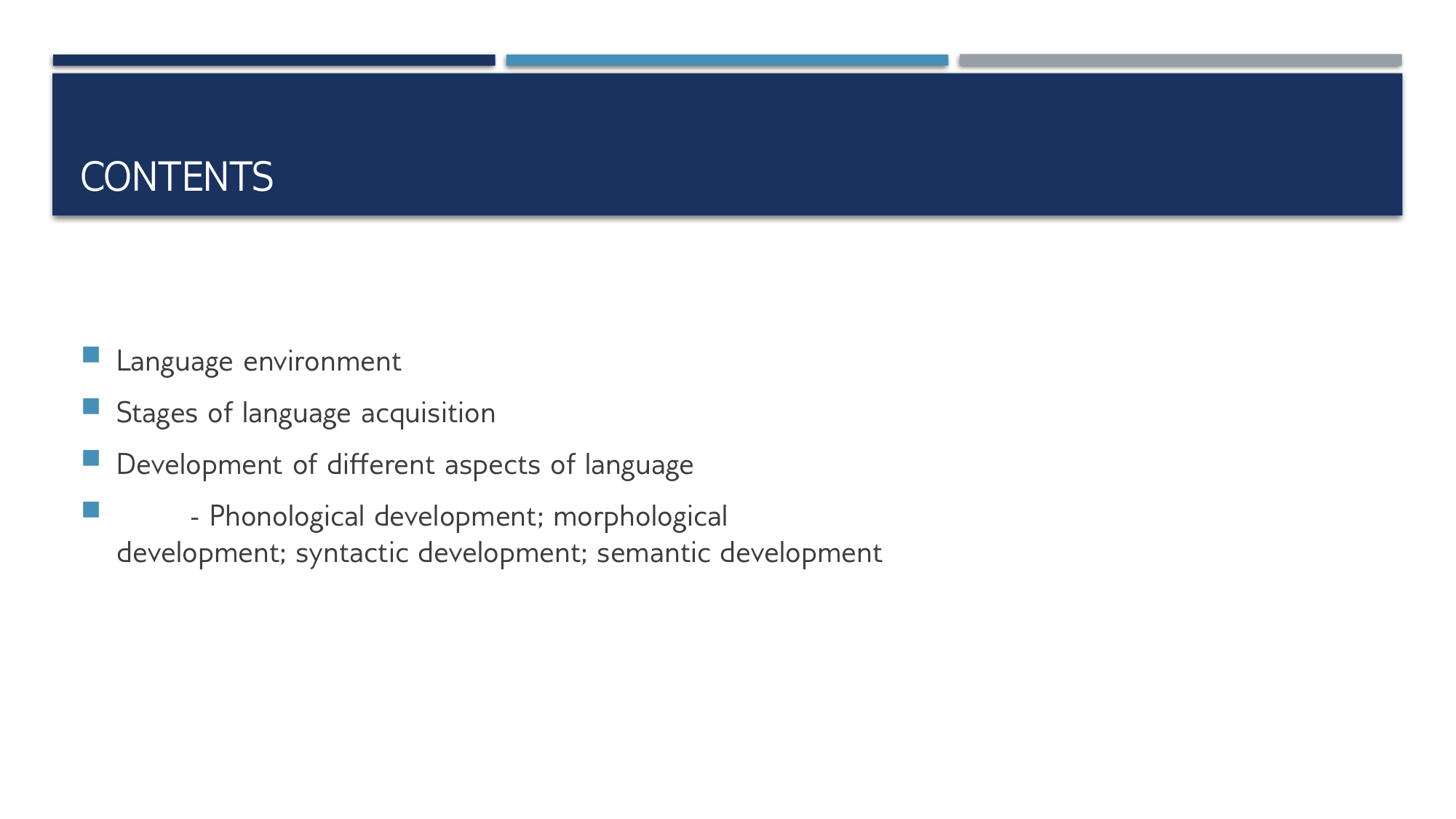

# contents
Language environment
Stages of language acquisition
Development of different aspects of language
        - Phonological development; morphological development; syntactic development; semantic development